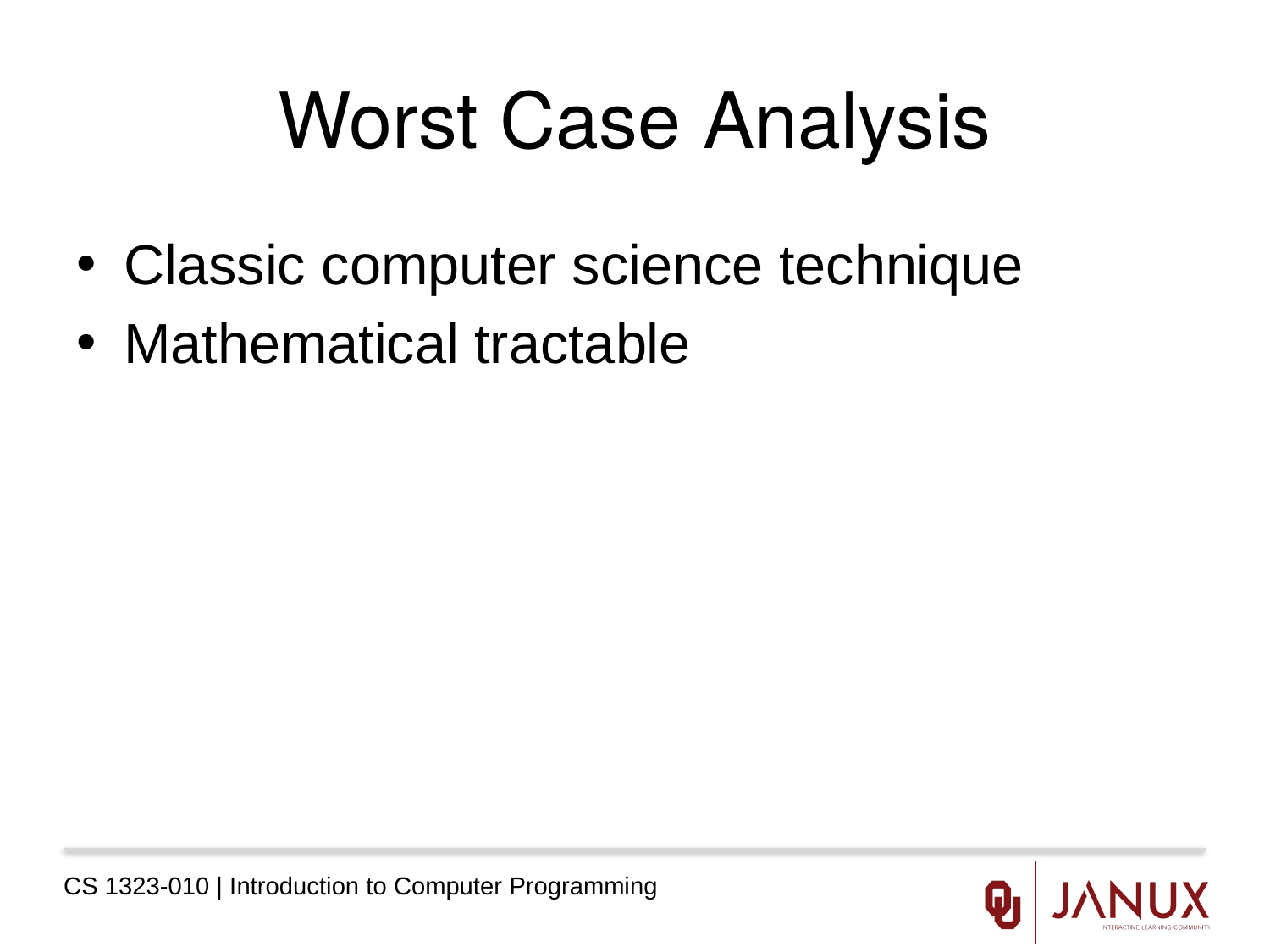

# Worst Case Analysis
Classic computer science technique
Mathematical tractable